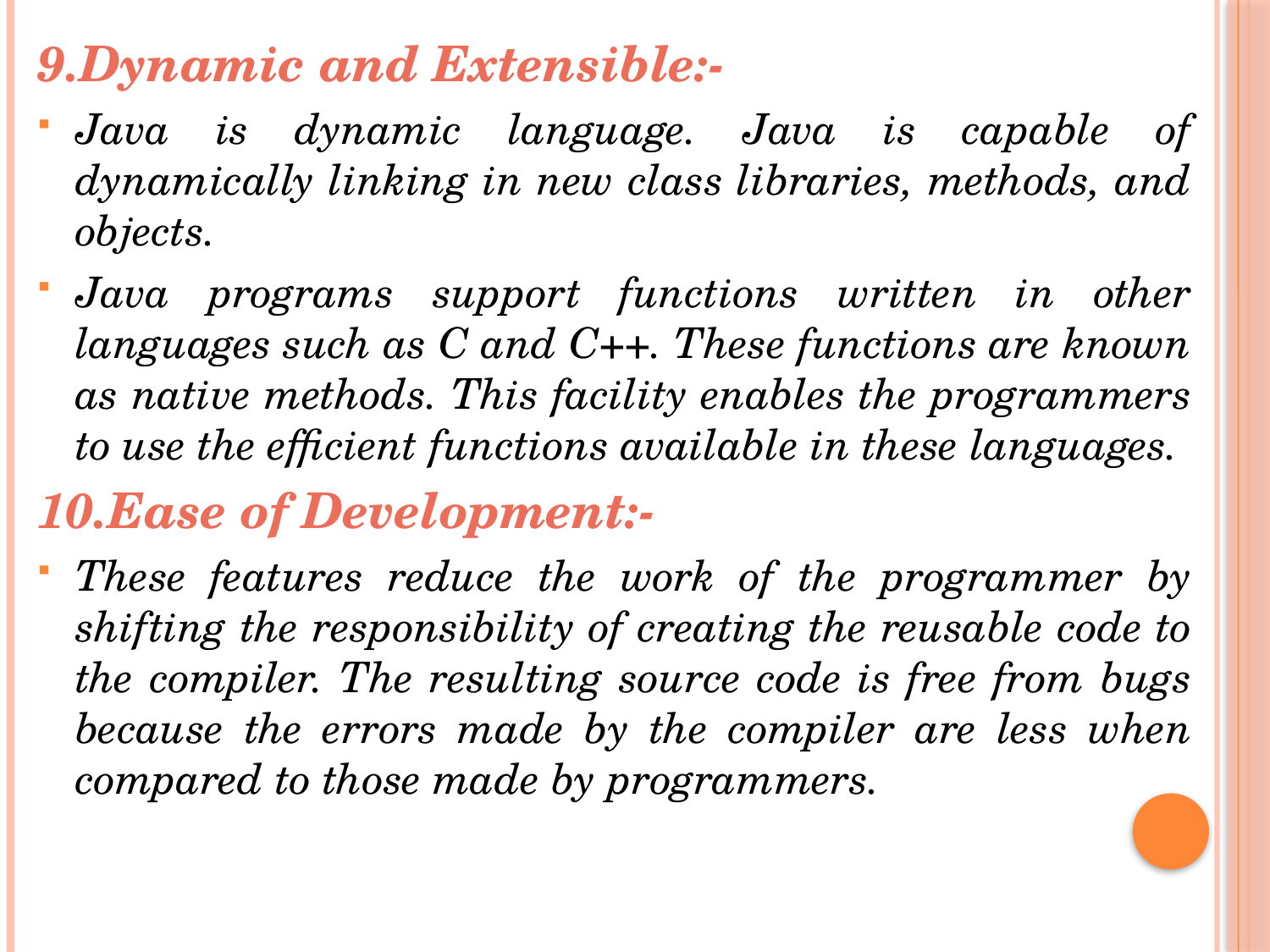

9.Dynamic and Extensible:-
Java is dynamic language. Java is capable of dynamically linking in new class libraries, methods, and objects.
Java programs support functions written in other languages such as C and C++. These functions are known as native methods. This facility enables the programmers to use the efficient functions available in these languages.
10.Ease of Development:-
These features reduce the work of the programmer by shifting the responsibility of creating the reusable code to the compiler. The resulting source code is free from bugs because the errors made by the compiler are less when compared to those made by programmers.